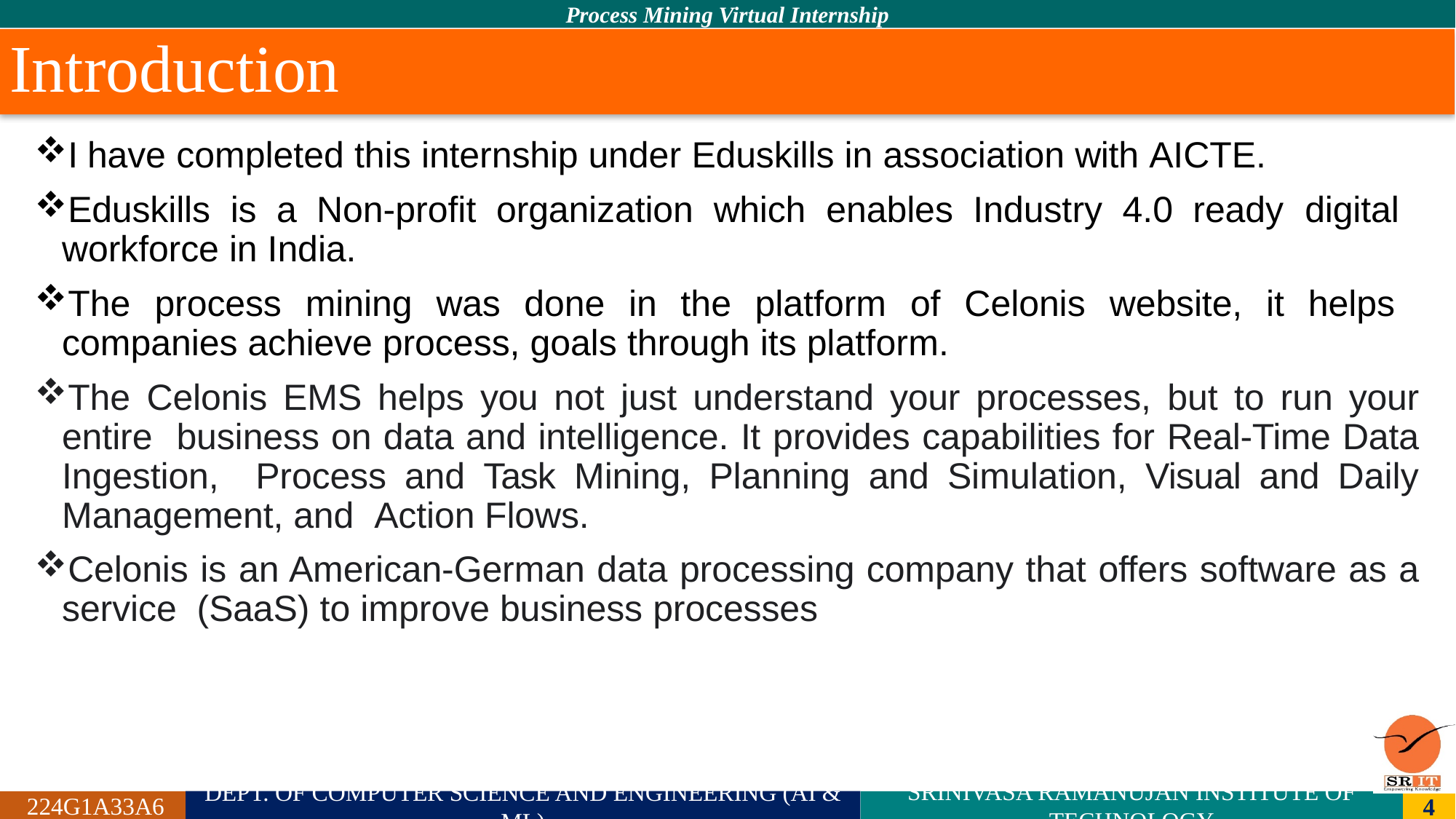

# Introduction
I have completed this internship under Eduskills in association with AICTE.
Eduskills is a Non-profit organization which enables Industry 4.0 ready digital  workforce in India.
The process mining was done in the platform of Celonis website, it helps  companies achieve process, goals through its platform.
The Celonis EMS helps you not just understand your processes, but to run your entire  business on data and intelligence. It provides capabilities for Real-Time Data Ingestion,  Process and Task Mining, Planning and Simulation, Visual and Daily Management, and  Action Flows.
Celonis is an American-German data processing company that offers software as a service  (SaaS) to improve business processes